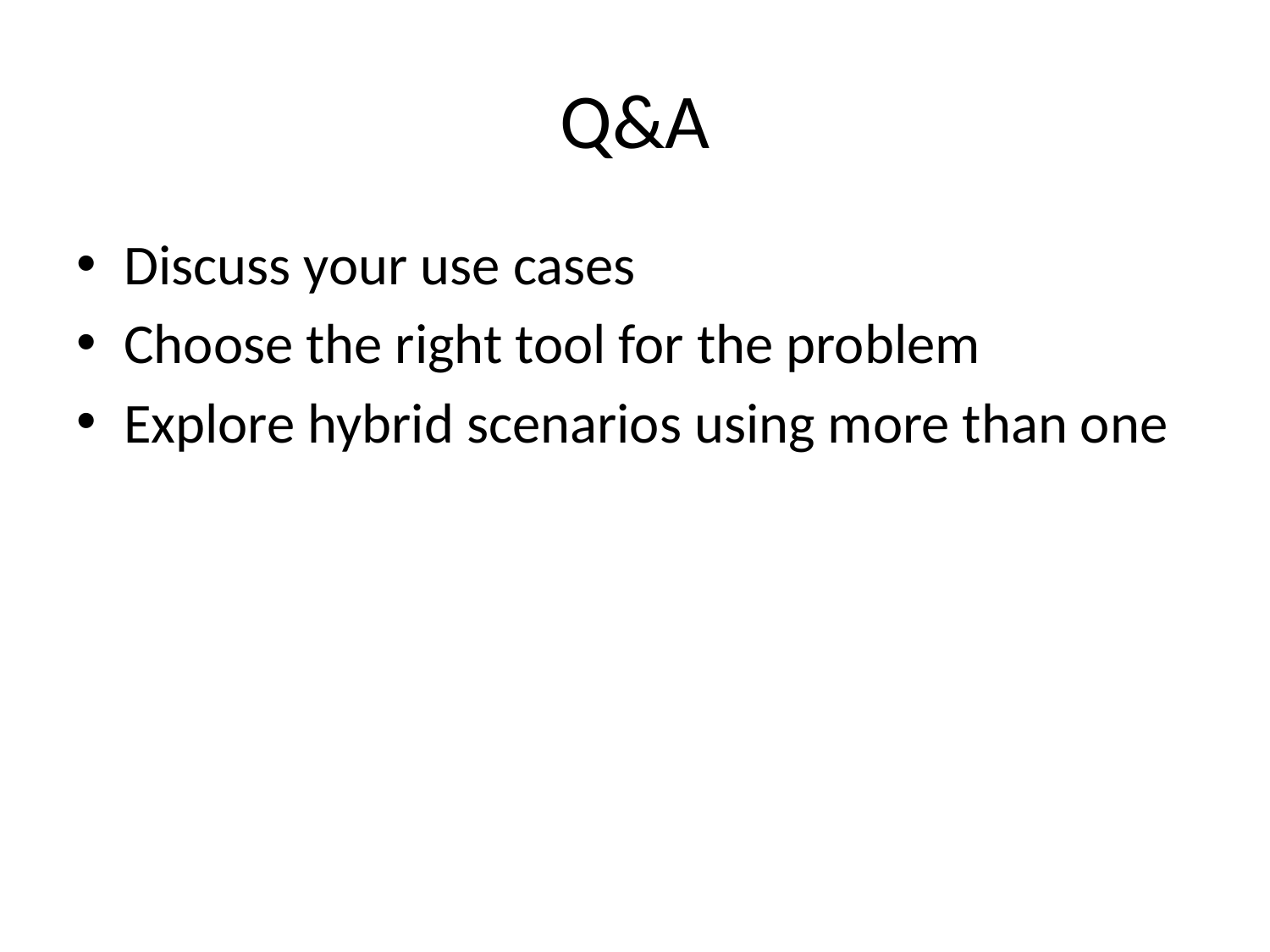

# Q&A
Discuss your use cases
Choose the right tool for the problem
Explore hybrid scenarios using more than one